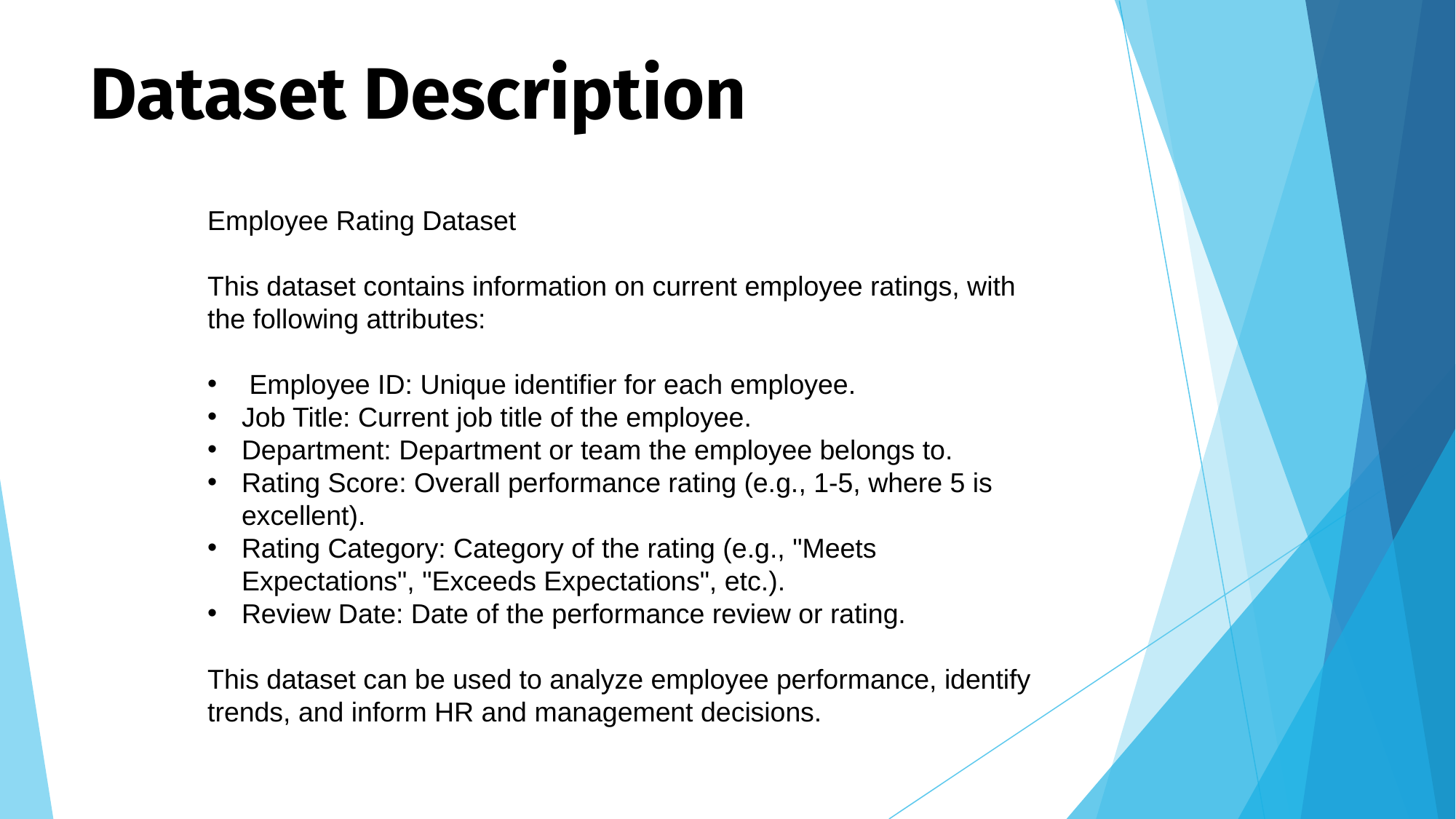

# Dataset Description
Employee Rating Dataset

This dataset contains information on current employee ratings, with the following attributes:

 Employee ID: Unique identifier for each employee.
Job Title: Current job title of the employee.
Department: Department or team the employee belongs to.
Rating Score: Overall performance rating (e.g., 1-5, where 5 is excellent).
Rating Category: Category of the rating (e.g., "Meets Expectations", "Exceeds Expectations", etc.).
Review Date: Date of the performance review or rating.

This dataset can be used to analyze employee performance, identify trends, and inform HR and management decisions.